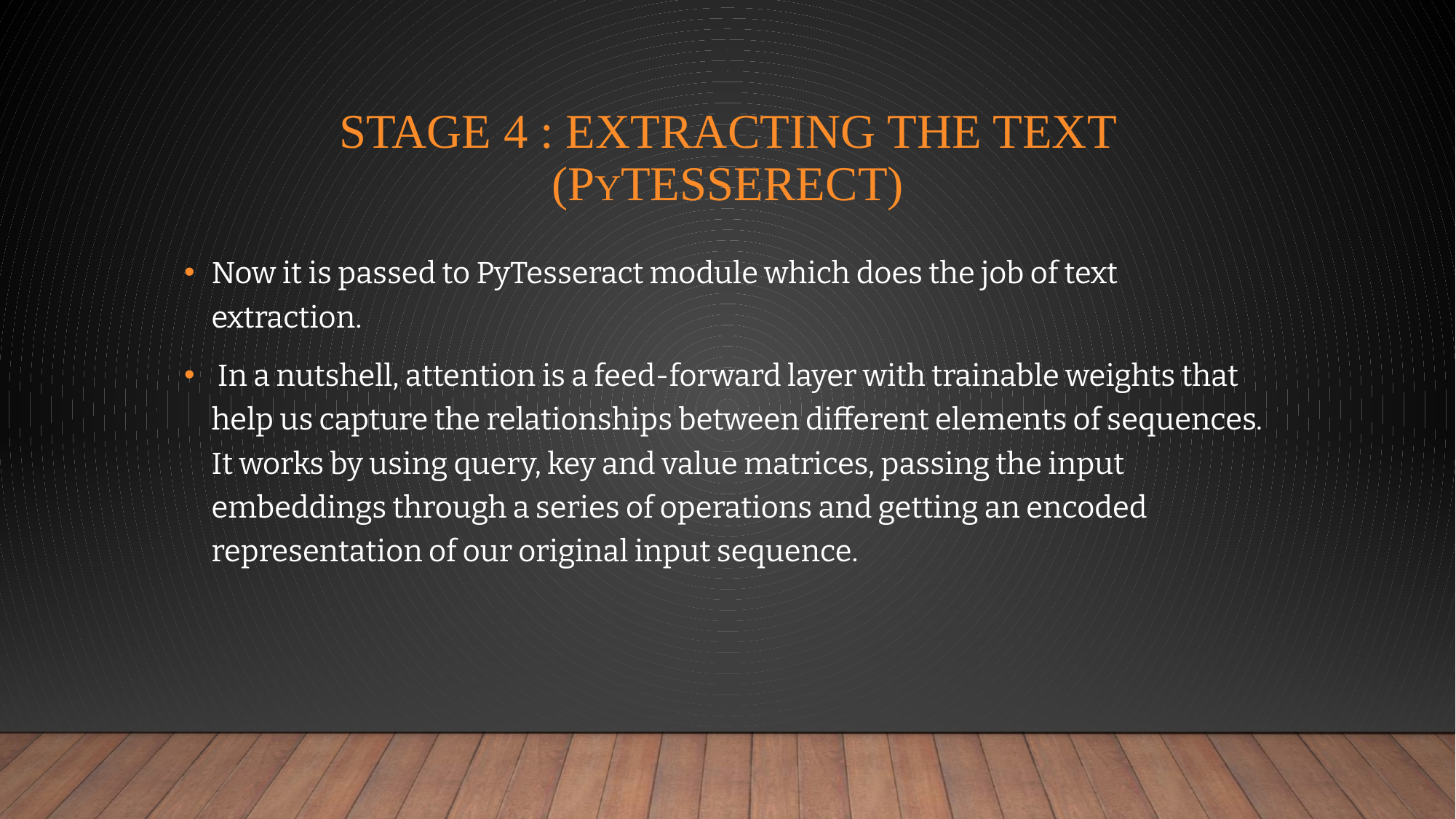

# Stage 4 : Extracting the Text (PyTesserect)
Now it is passed to PyTesseract module which does the job of text extraction.
 In a nutshell, attention is a feed-forward layer with trainable weights that help us capture the relationships between different elements of sequences. It works by using query, key and value matrices, passing the input embeddings through a series of operations and getting an encoded representation of our original input sequence.